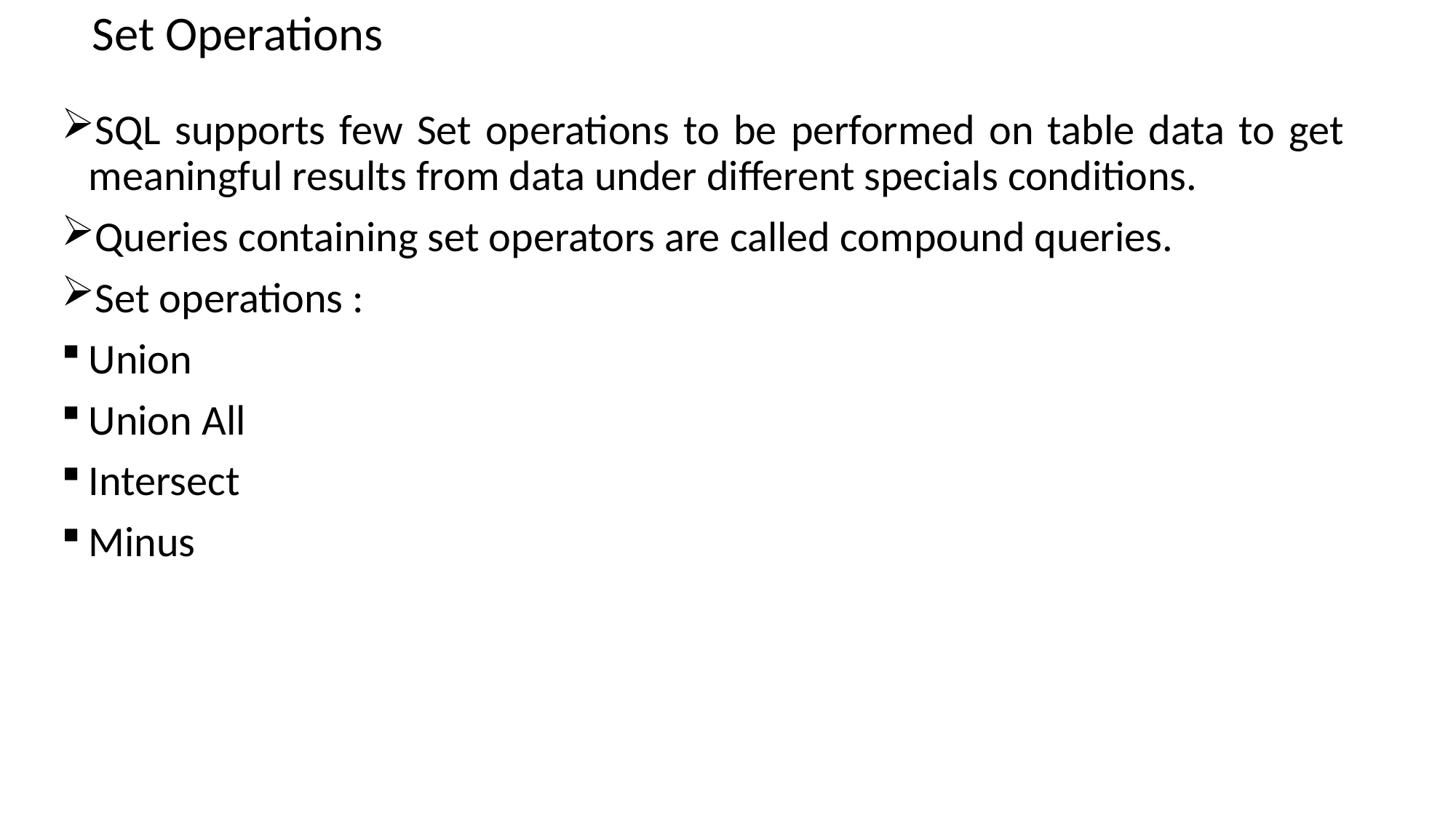

# Set Operations
SQL supports few Set operations to be performed on table data to get meaningful results from data under different specials conditions.
Queries containing set operators are called compound queries.
Set operations :
Union
Union All
Intersect
Minus